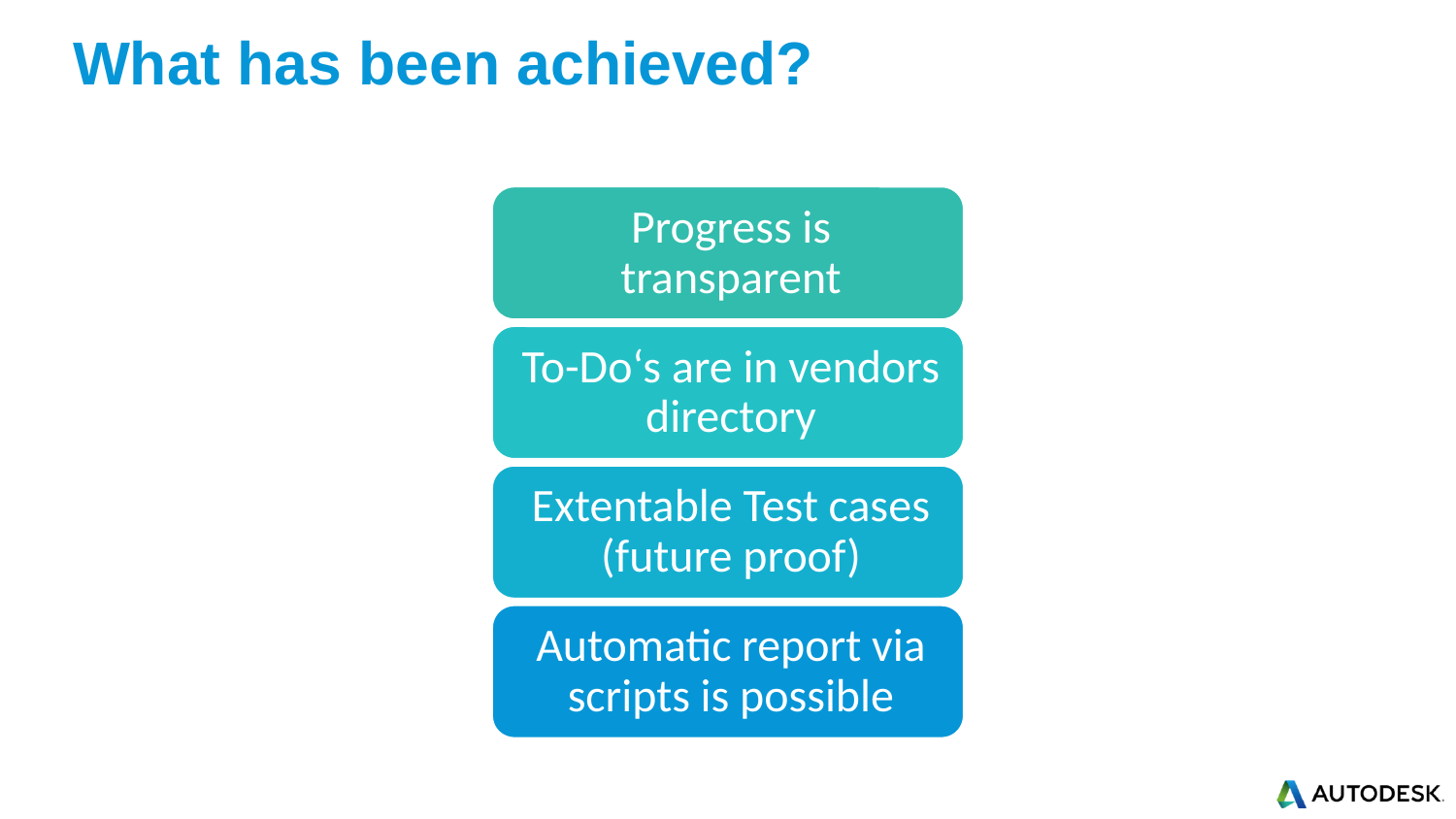

# What has been achieved?
Progress is transparent
To-Do‘s are in vendors directory
Extentable Test cases (future proof)
Automatic report via scripts is possible